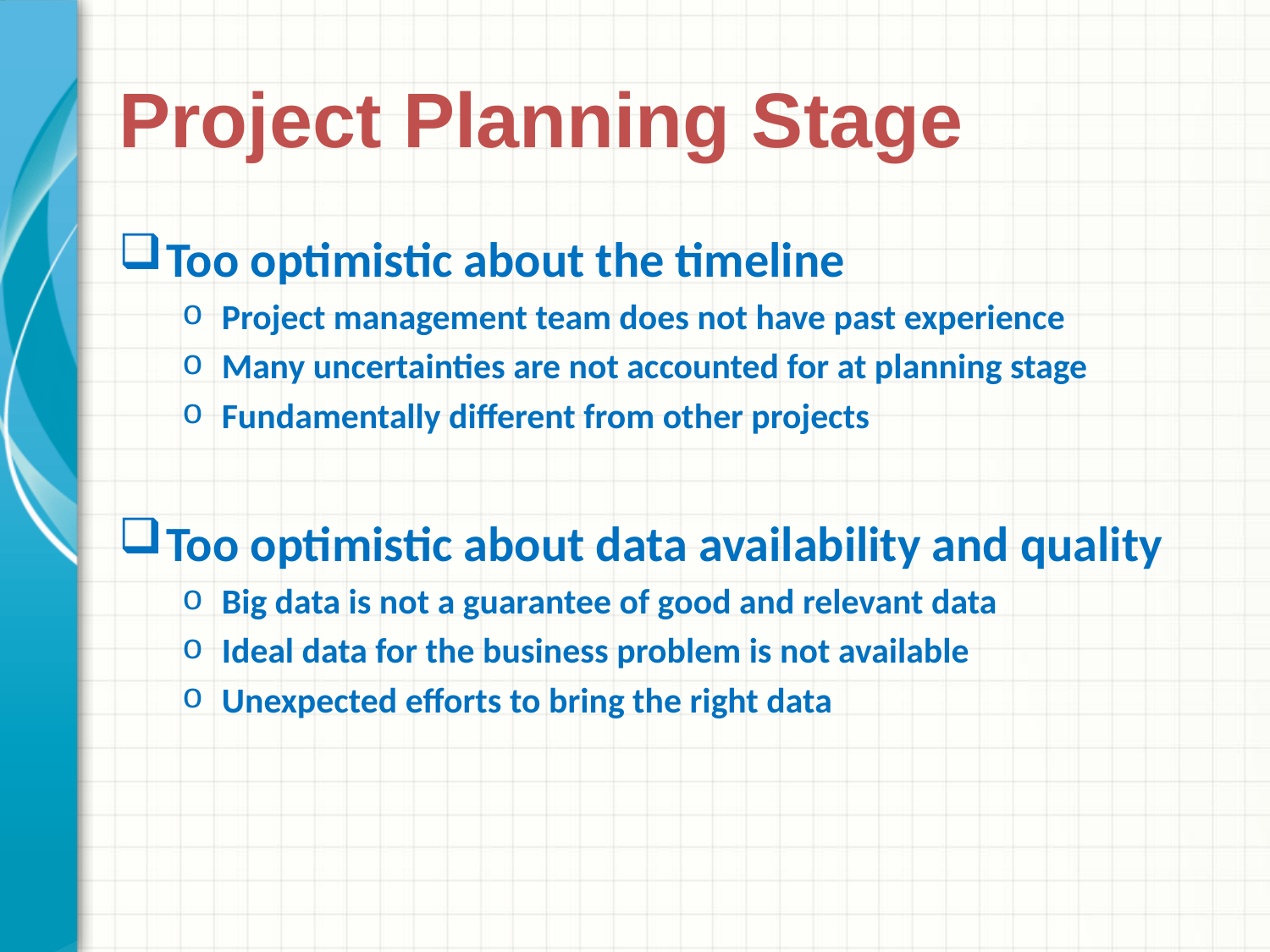

# Project Planning Stage
Too optimistic about the timeline
Project management team does not have past experience
Many uncertainties are not accounted for at planning stage
Fundamentally different from other projects

Too optimistic about data availability and quality
Big data is not a guarantee of good and relevant data
Ideal data for the business problem is not available
Unexpected efforts to bring the right data